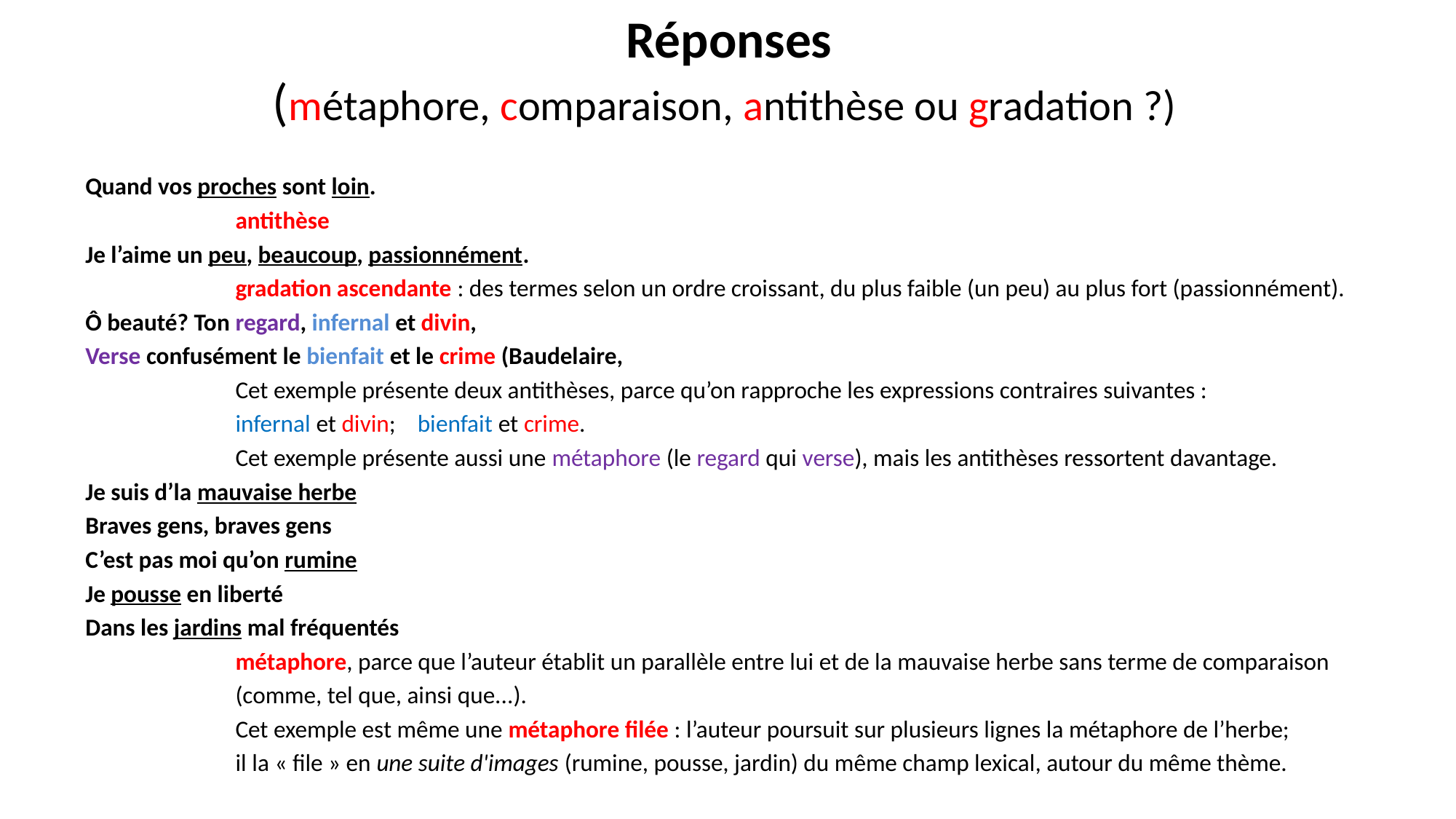

# Réponses (métaphore, comparaison, antithèse ou gradation ?)
Quand vos proches sont loin.
		antithèse
Je l’aime un peu, beaucoup, passionnément.
		gradation ascendante : des termes selon un ordre croissant, du plus faible (un peu) au plus fort (passionnément).
Ô beauté? Ton regard, infernal et divin,
Verse confusément le bienfait et le crime (Baudelaire,
		Cet exemple présente deux antithèses, parce qu’on rapproche les expressions contraires suivantes :
    		infernal et divin;    bienfait et crime.
		Cet exemple présente aussi une métaphore (le regard qui verse), mais les antithèses ressortent davantage.
Je suis d’la mauvaise herbe
Braves gens, braves gens
C’est pas moi qu’on rumine
Je pousse en liberté
Dans les jardins mal fréquentés
		métaphore, parce que l’auteur établit un parallèle entre lui et de la mauvaise herbe sans terme de comparaison
		(comme, tel que, ainsi que...).
		Cet exemple est même une métaphore filée : l’auteur poursuit sur plusieurs lignes la métaphore de l’herbe;
		il la « file » en une suite d'images (rumine, pousse, jardin) du même champ lexical, autour du même thème.